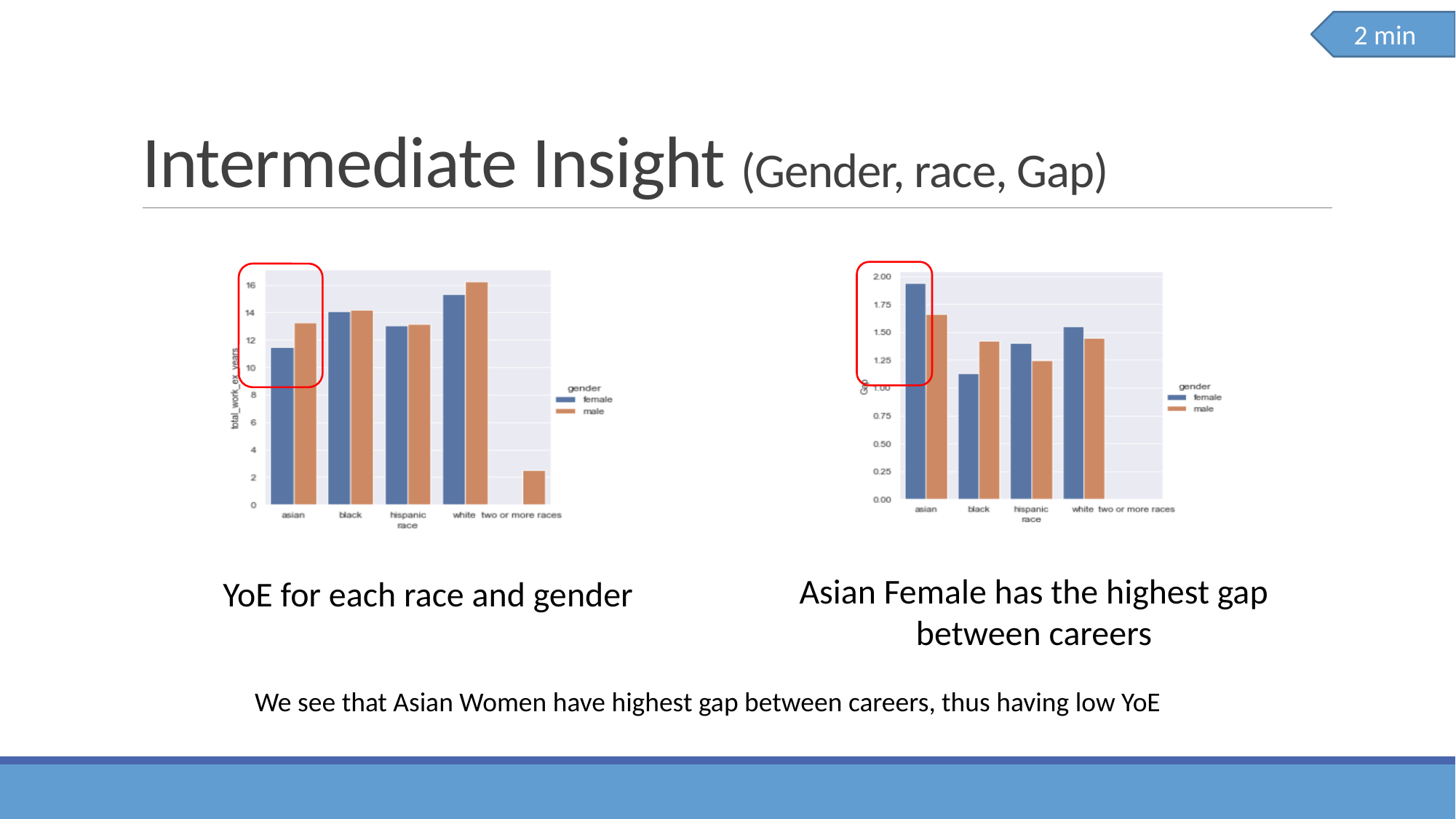

2 min
# Intermediate Insight (Gender, race, Gap)
YoE for each race and gender
Asian Female has the highest gap between careers

We see that Asian Women have highest gap between careers, thus having low YoE